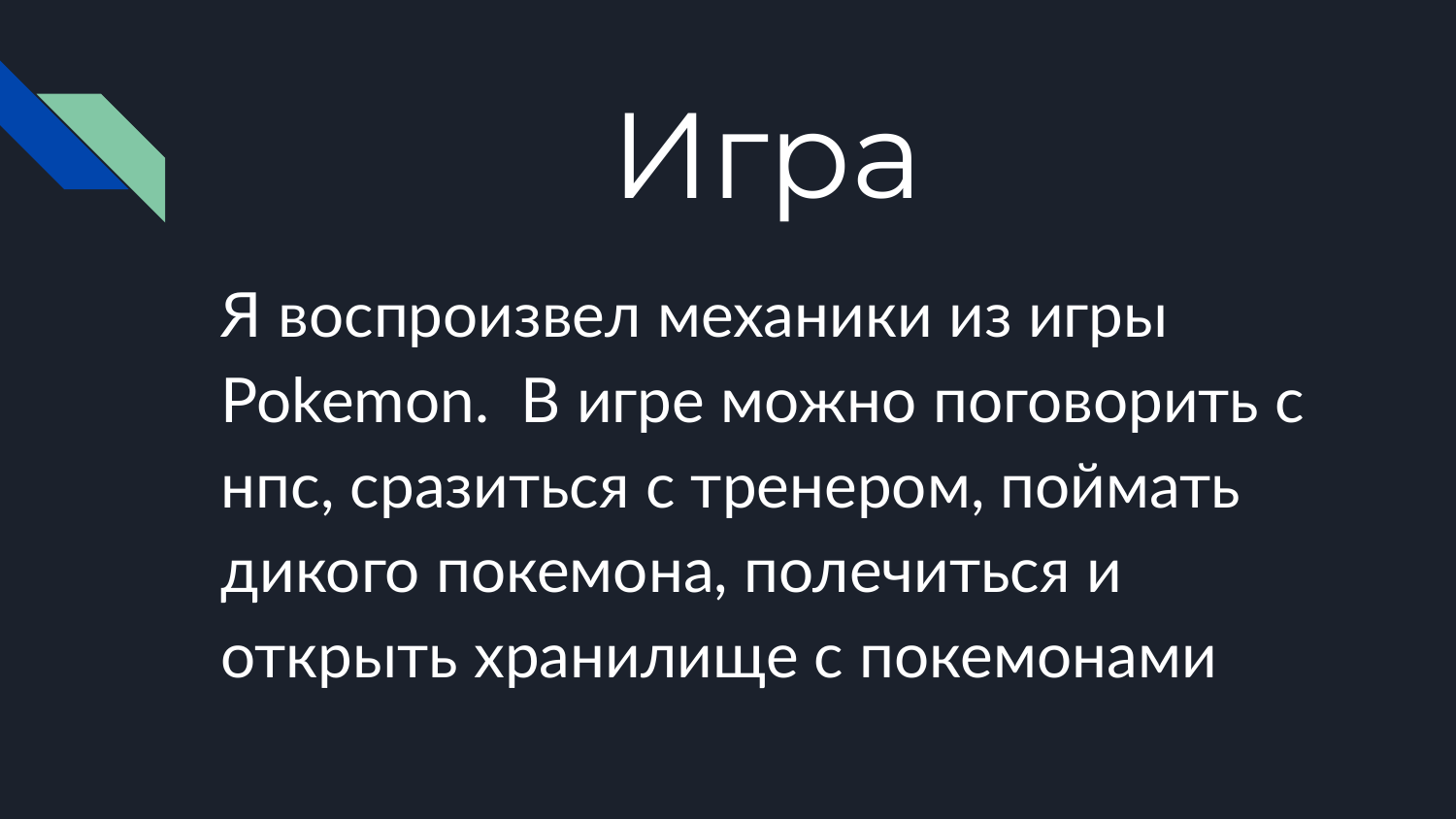

# Игра
Я воспроизвел механики из игры Pokemon.  В игре можно поговорить с нпс, сразиться с тренером, поймать дикого покемона, полечиться и открыть хранилище с покемонами